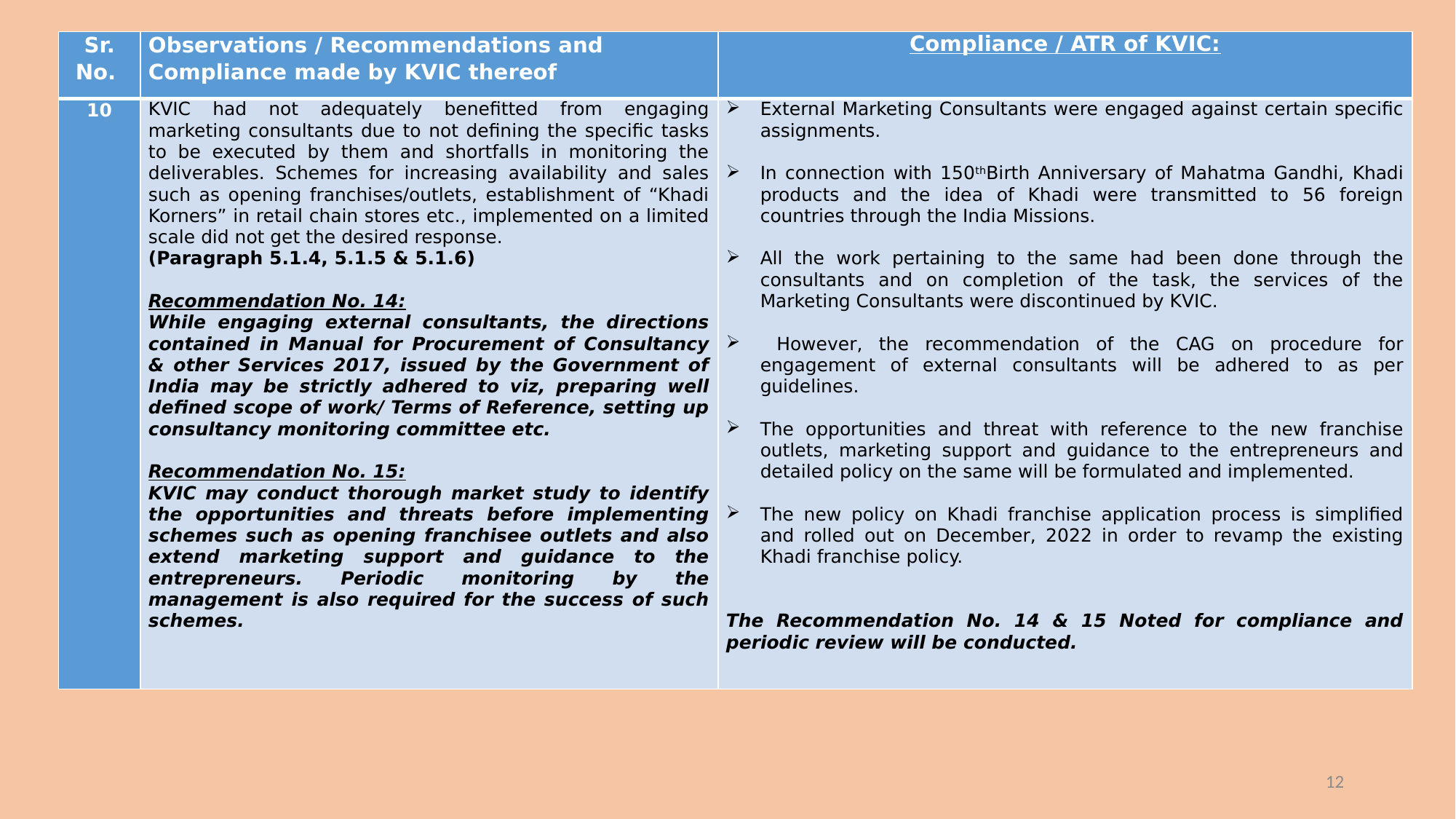

| Sr. No. | Observations / Recommendations and Compliance made by KVIC thereof | Compliance / ATR of KVIC: |
| --- | --- | --- |
| 10 | KVIC had not adequately benefitted from engaging marketing consultants due to not defining the specific tasks to be executed by them and shortfalls in monitoring the deliverables. Schemes for increasing availability and sales such as opening franchises/outlets, establishment of “Khadi Korners” in retail chain stores etc., implemented on a limited scale did not get the desired response. (Paragraph 5.1.4, 5.1.5 & 5.1.6)   Recommendation No. 14: While engaging external consultants, the directions contained in Manual for Procurement of Consultancy & other Services 2017, issued by the Government of India may be strictly adhered to viz, preparing well defined scope of work/ Terms of Reference, setting up consultancy monitoring committee etc.   Recommendation No. 15: KVIC may conduct thorough market study to identify the opportunities and threats before implementing schemes such as opening franchisee outlets and also extend marketing support and guidance to the entrepreneurs. Periodic monitoring by the management is also required for the success of such schemes. | External Marketing Consultants were engaged against certain specific assignments. In connection with 150thBirth Anniversary of Mahatma Gandhi, Khadi products and the idea of Khadi were transmitted to 56 foreign countries through the India Missions. All the work pertaining to the same had been done through the consultants and on completion of the task, the services of the Marketing Consultants were discontinued by KVIC. However, the recommendation of the CAG on procedure for engagement of external consultants will be adhered to as per guidelines.   The opportunities and threat with reference to the new franchise outlets, marketing support and guidance to the entrepreneurs and detailed policy on the same will be formulated and implemented. The new policy on Khadi franchise application process is simplified and rolled out on December, 2022 in order to revamp the existing Khadi franchise policy.     The Recommendation No. 14 & 15 Noted for compliance and periodic review will be conducted. |
12